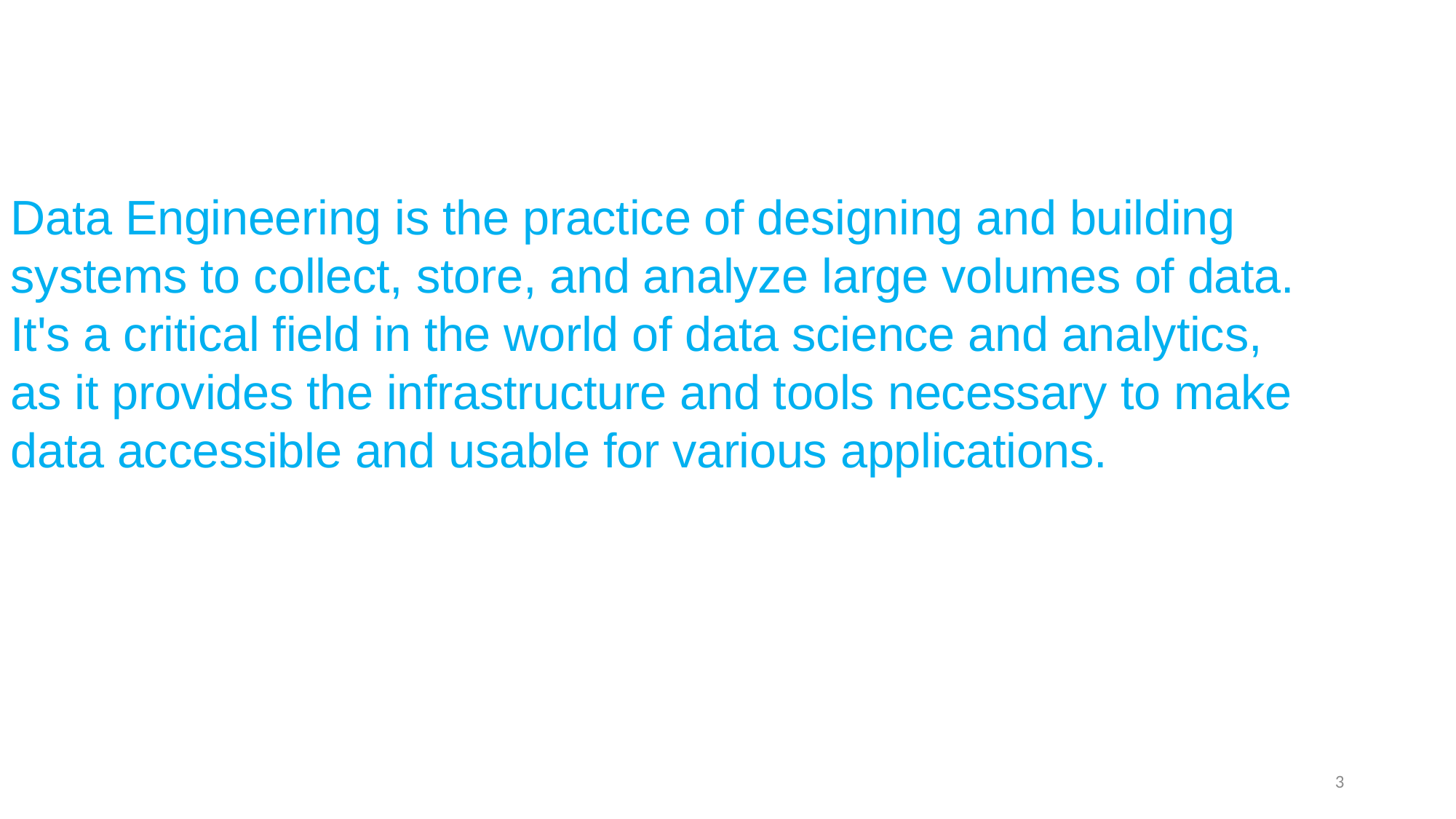

Data Engineering is the practice of designing and building systems to collect, store, and analyze large volumes of data. It's a critical field in the world of data science and analytics, as it provides the infrastructure and tools necessary to make data accessible and usable for various applications.

3